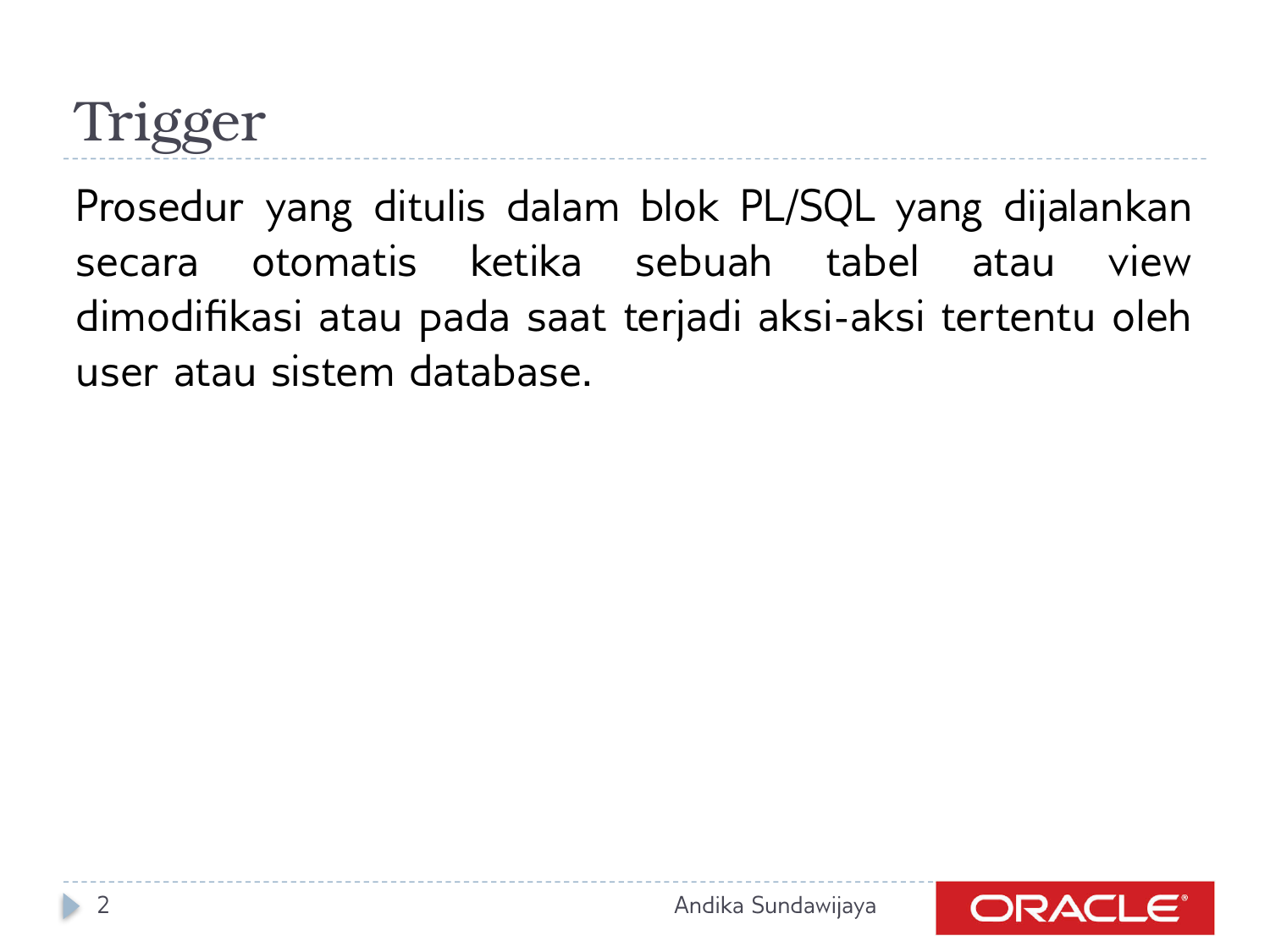

# Trigger
Prosedur yang ditulis dalam blok PL/SQL yang dijalankan secara otomatis ketika sebuah tabel atau view dimodifikasi atau pada saat terjadi aksi-aksi tertentu oleh user atau sistem database.
2
Andika Sundawijaya